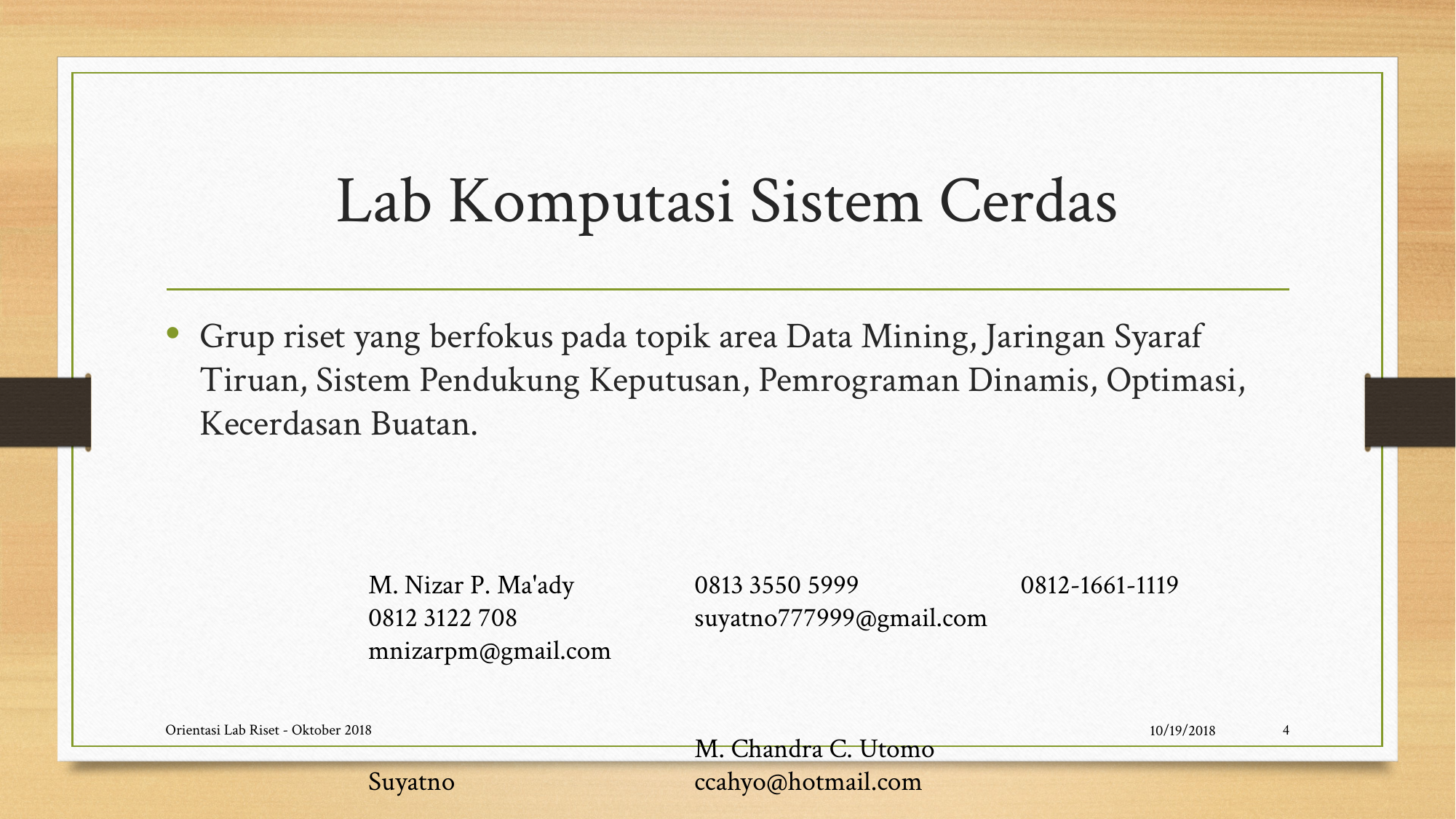

# Lab Komputasi Sistem Cerdas
Grup riset yang berfokus pada topik area Data Mining, Jaringan Syaraf Tiruan, Sistem Pendukung Keputusan, Pemrograman Dinamis, Optimasi, Kecerdasan Buatan.
M. Nizar P. Ma'ady
0812 3122 708
mnizarpm@gmail.com

Suyatno
0813 3550 5999
suyatno777999@gmail.com

M. Chandra C. Utomo
ccahyo@hotmail.com
0812-1661-1119

Orientasi Lab Riset - Oktober 2018
10/19/2018
4